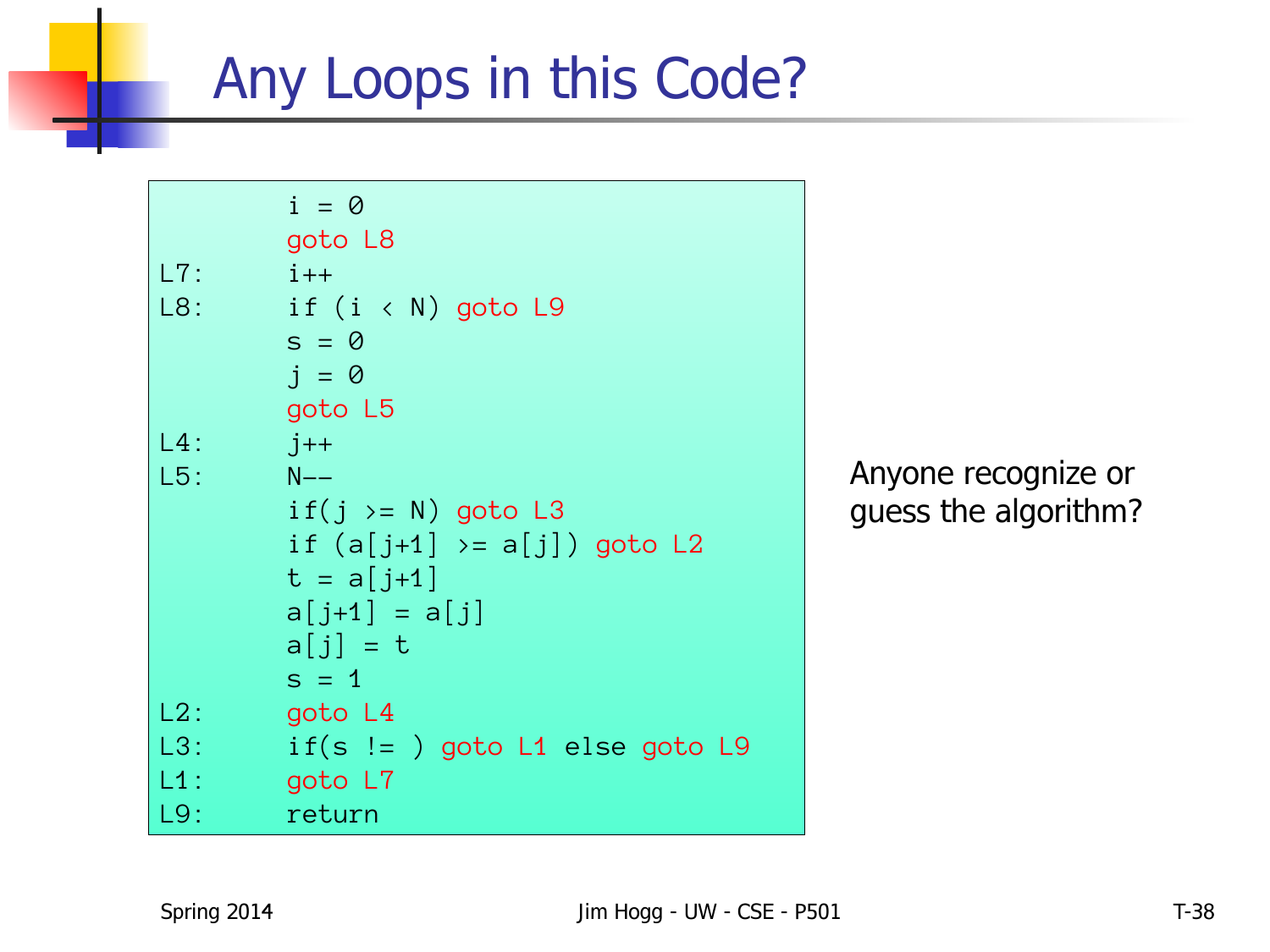

# Any Loops in this Code?
	i = 0
	goto L8
L7:	i++
L8:	if (i < N) goto L9
	s = 0
	j = 0
	goto L5
L4:	j++
L5: 	N--
	if(j >= N) goto L3
	if (a[j+1] >= a[j]) goto L2
	t = a[j+1]
	a[j+1] = a[j]
	a[j] = t
	s = 1
L2: 	goto L4
L3: 	if(s != ) goto L1 else goto L9
L1: 	goto L7
L9: 	return
Anyone recognize or
guess the algorithm?
Spring 2014
Jim Hogg - UW - CSE - P501
T-38